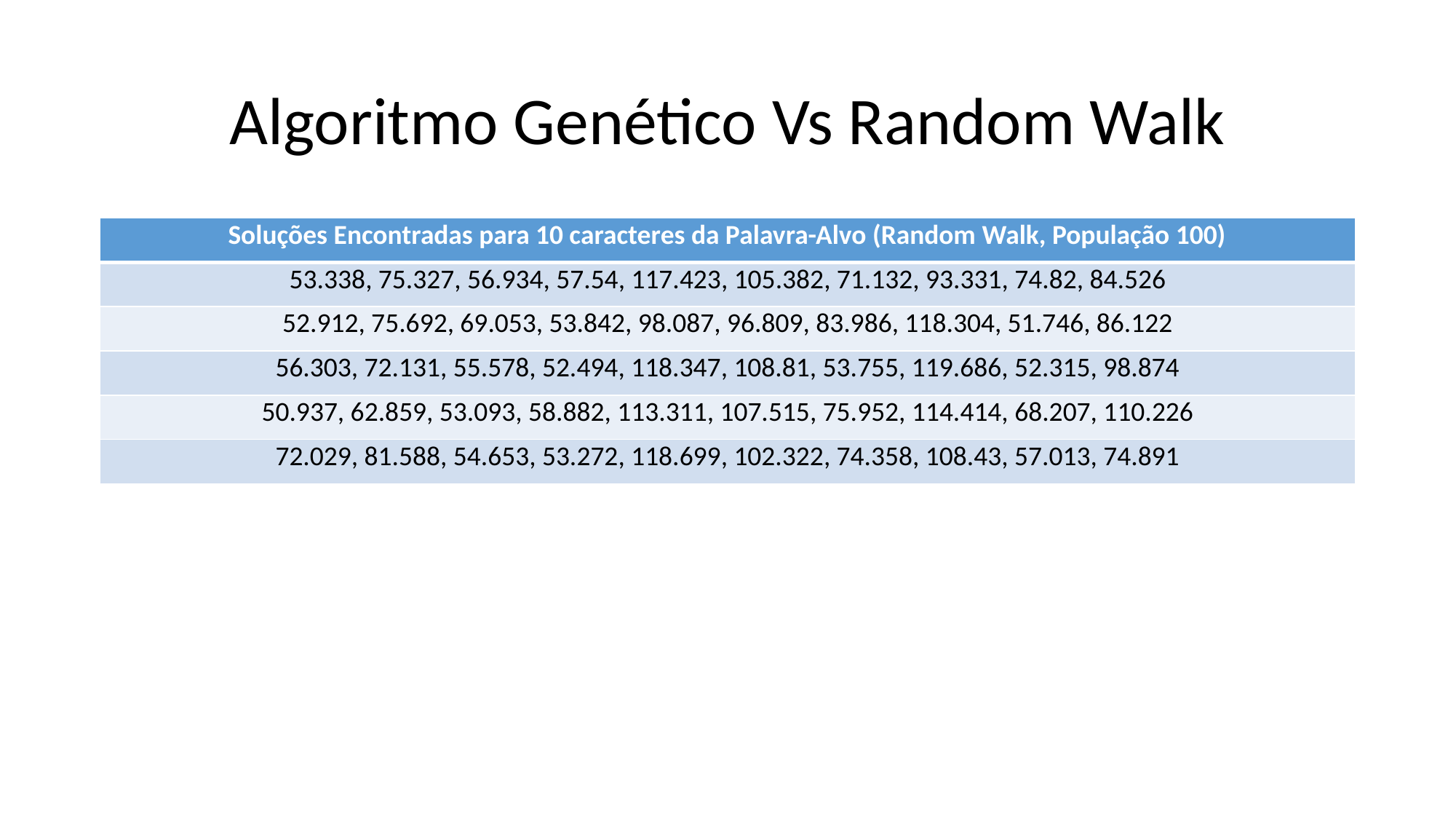

# Algoritmo Genético Vs Random Walk
| Soluções Encontradas para 10 caracteres da Palavra-Alvo (Random Walk, População 100) |
| --- |
| 53.338, 75.327, 56.934, 57.54, 117.423, 105.382, 71.132, 93.331, 74.82, 84.526 |
| 52.912, 75.692, 69.053, 53.842, 98.087, 96.809, 83.986, 118.304, 51.746, 86.122 |
| 56.303, 72.131, 55.578, 52.494, 118.347, 108.81, 53.755, 119.686, 52.315, 98.874 |
| 50.937, 62.859, 53.093, 58.882, 113.311, 107.515, 75.952, 114.414, 68.207, 110.226 |
| 72.029, 81.588, 54.653, 53.272, 118.699, 102.322, 74.358, 108.43, 57.013, 74.891 |